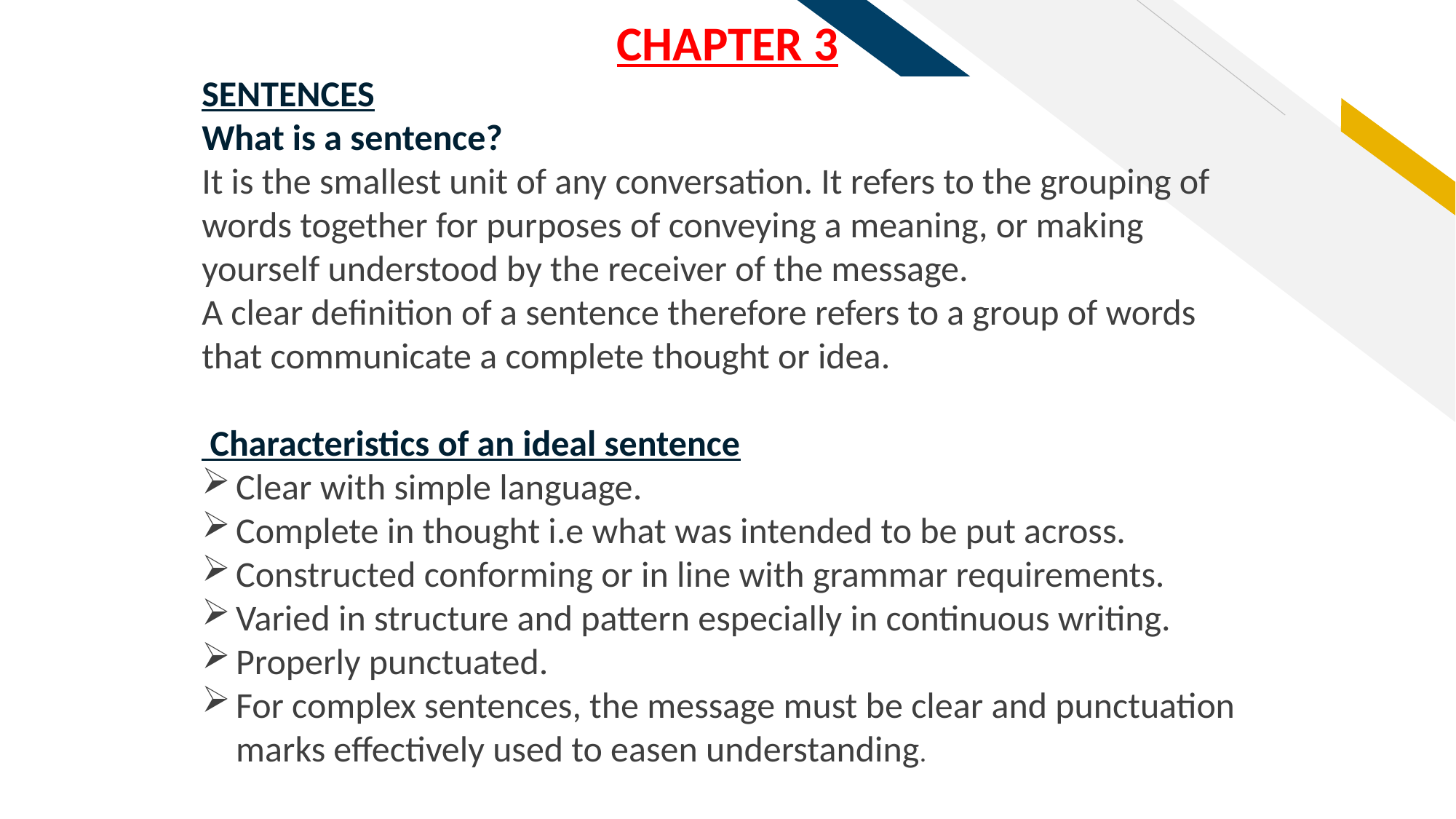

CHAPTER 3
SENTENCES
What is a sentence?
It is the smallest unit of any conversation. It refers to the grouping of words together for purposes of conveying a meaning, or making yourself understood by the receiver of the message.
A clear definition of a sentence therefore refers to a group of words that communicate a complete thought or idea.

 Characteristics of an ideal sentence
Clear with simple language.
Complete in thought i.e what was intended to be put across.
Constructed conforming or in line with grammar requirements.
Varied in structure and pattern especially in continuous writing.
Properly punctuated.
For complex sentences, the message must be clear and punctuation marks effectively used to easen understanding.